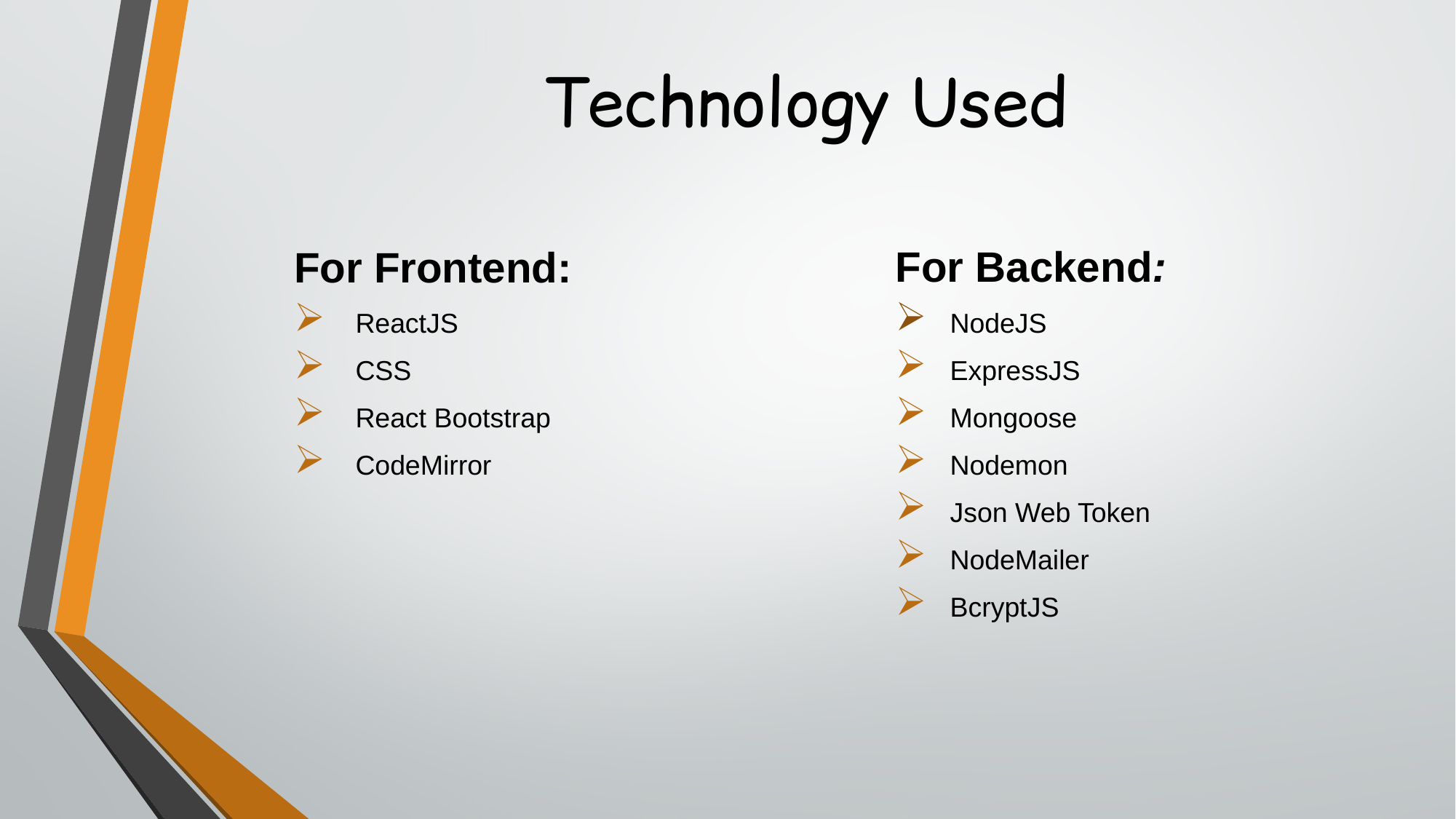

# Technology Used
For Backend:
NodeJS
ExpressJS
Mongoose
Nodemon
Json Web Token
NodeMailer
BcryptJS

For Frontend:
ReactJS
CSS
React Bootstrap
CodeMirror